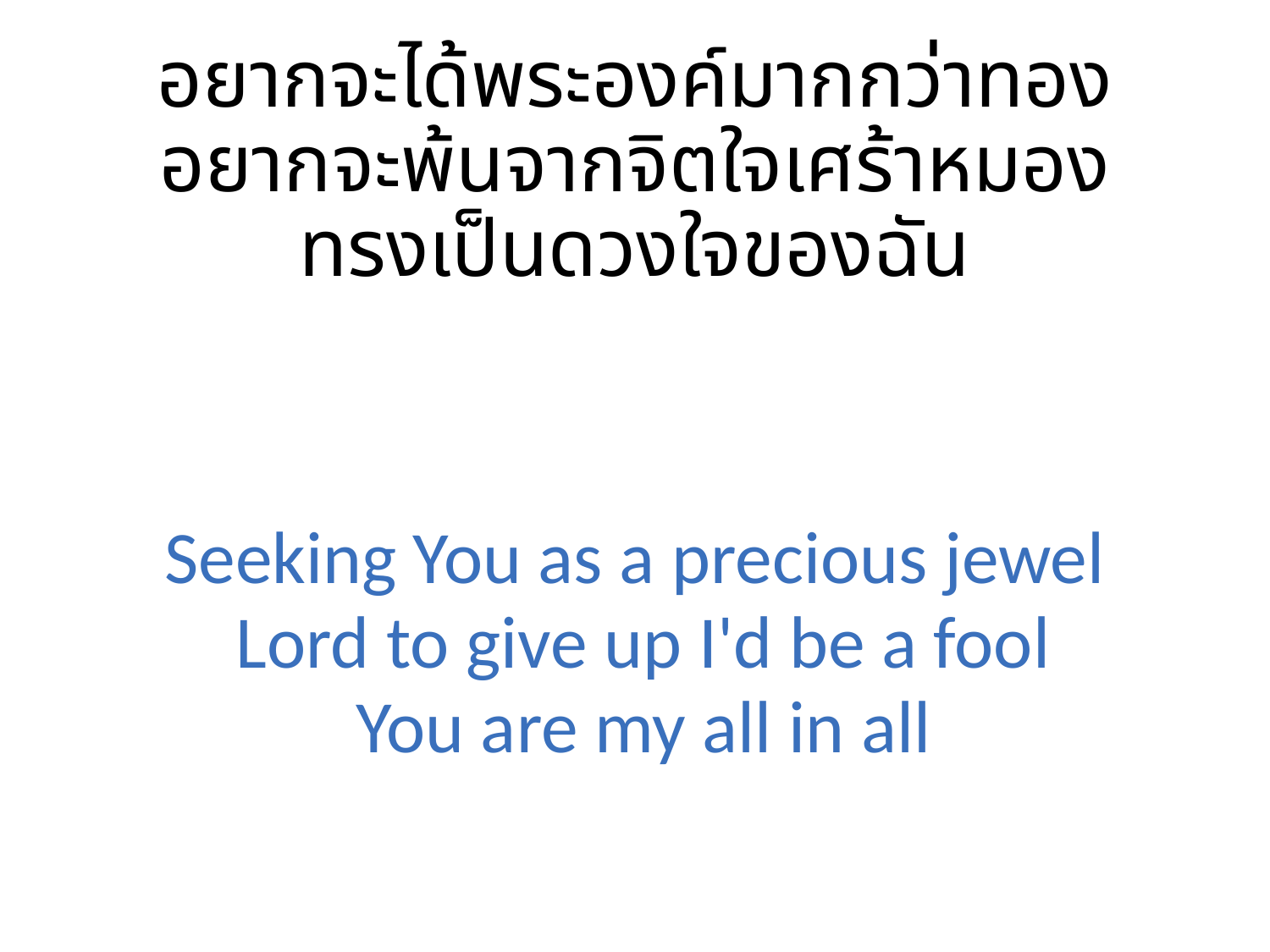

อยากจะได้พระองค์มากกว่าทอง
อยากจะพ้นจากจิตใจเศร้าหมอง
ทรงเป็นดวงใจของฉัน
Seeking You as a precious jewel
 Lord to give up I'd be a fool
 You are my all in all